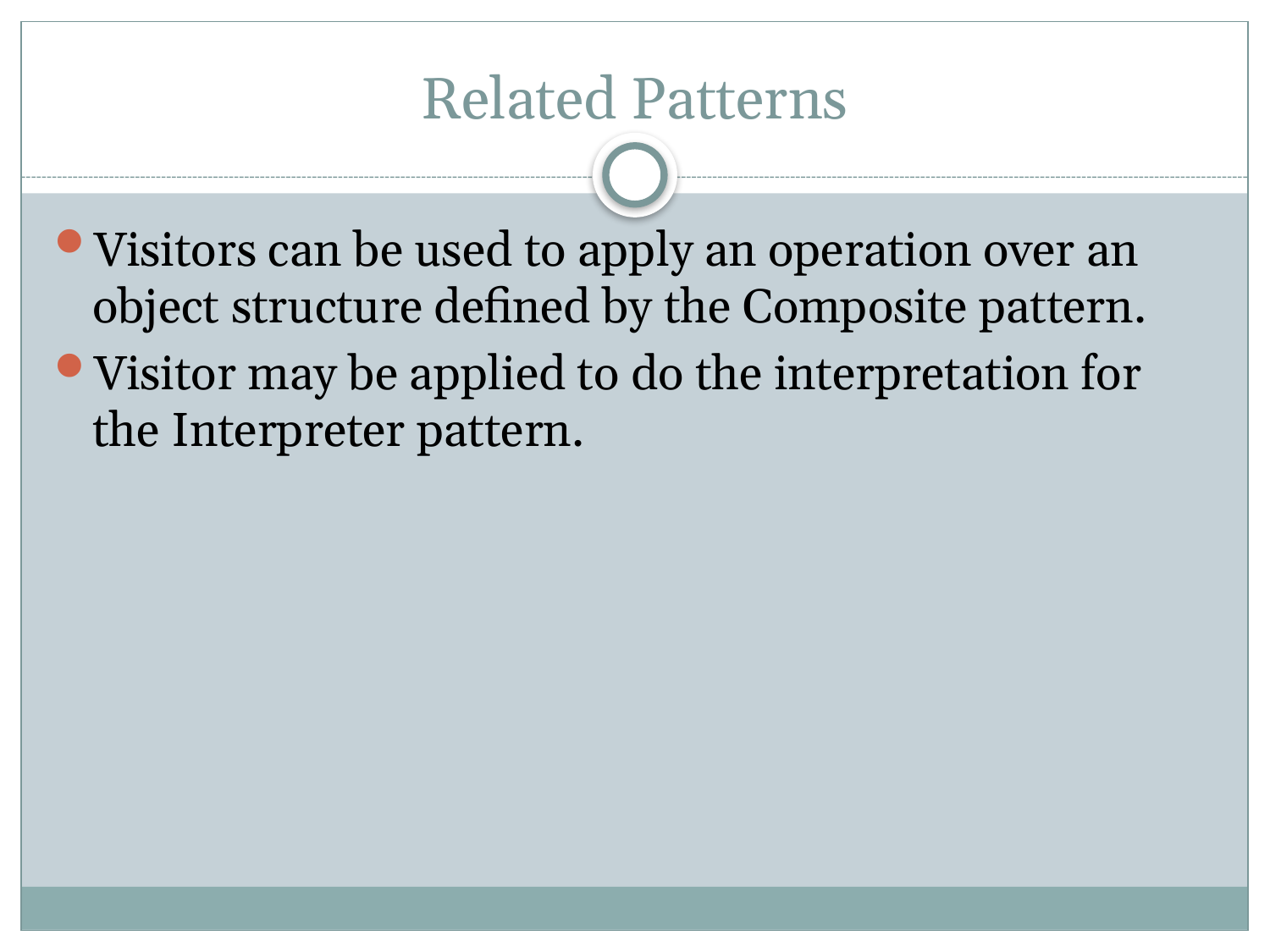

# Related Patterns
Visitors can be used to apply an operation over an object structure defined by the Composite pattern.
Visitor may be applied to do the interpretation for the Interpreter pattern.